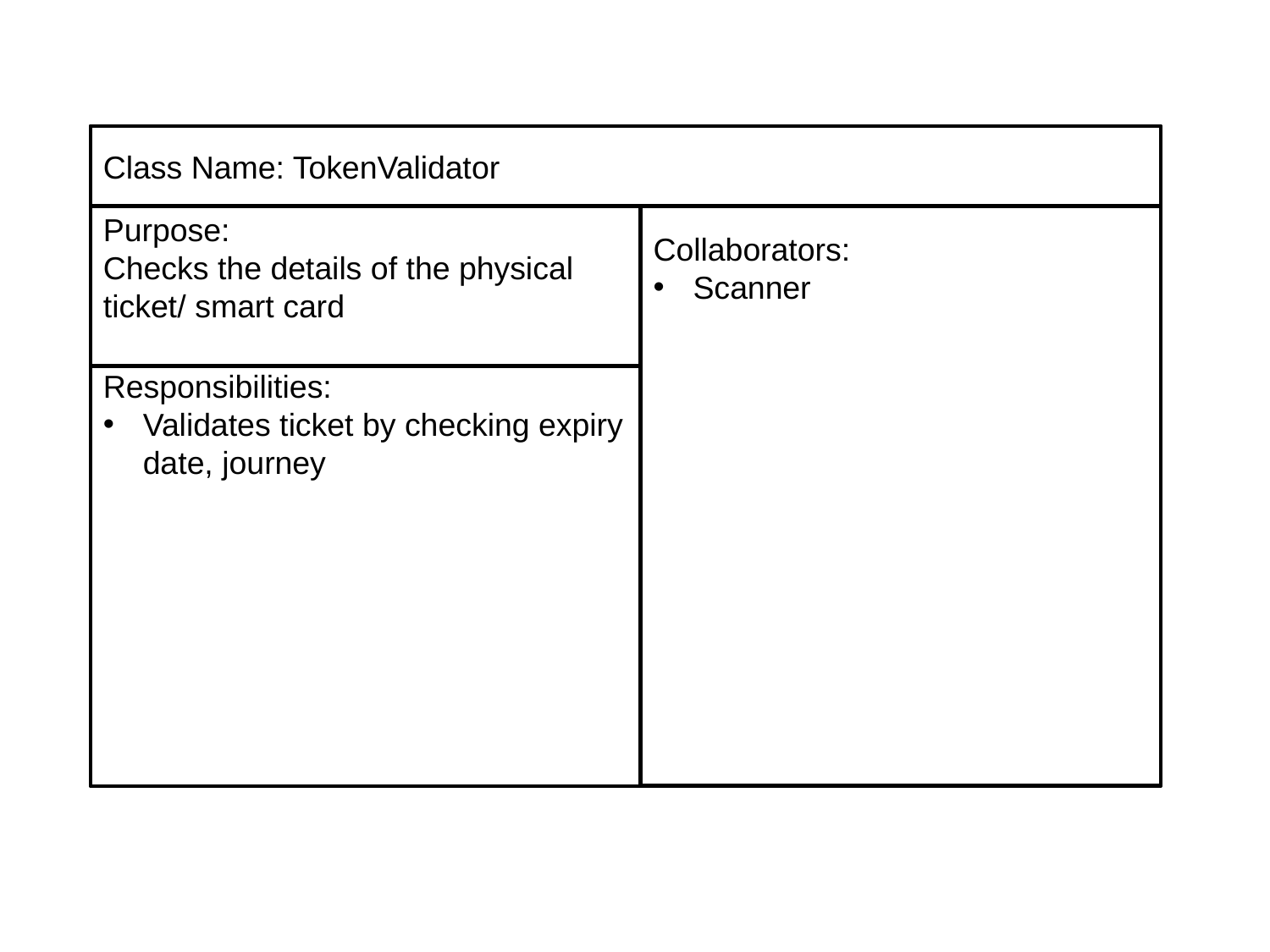

fgfg
Purpose:
Checks the details of the physical ticket/ smart card

Collaborators:
Scanner

Responsibilities:
Validates ticket by checking expiry date, journey

Class Name: TokenValidator